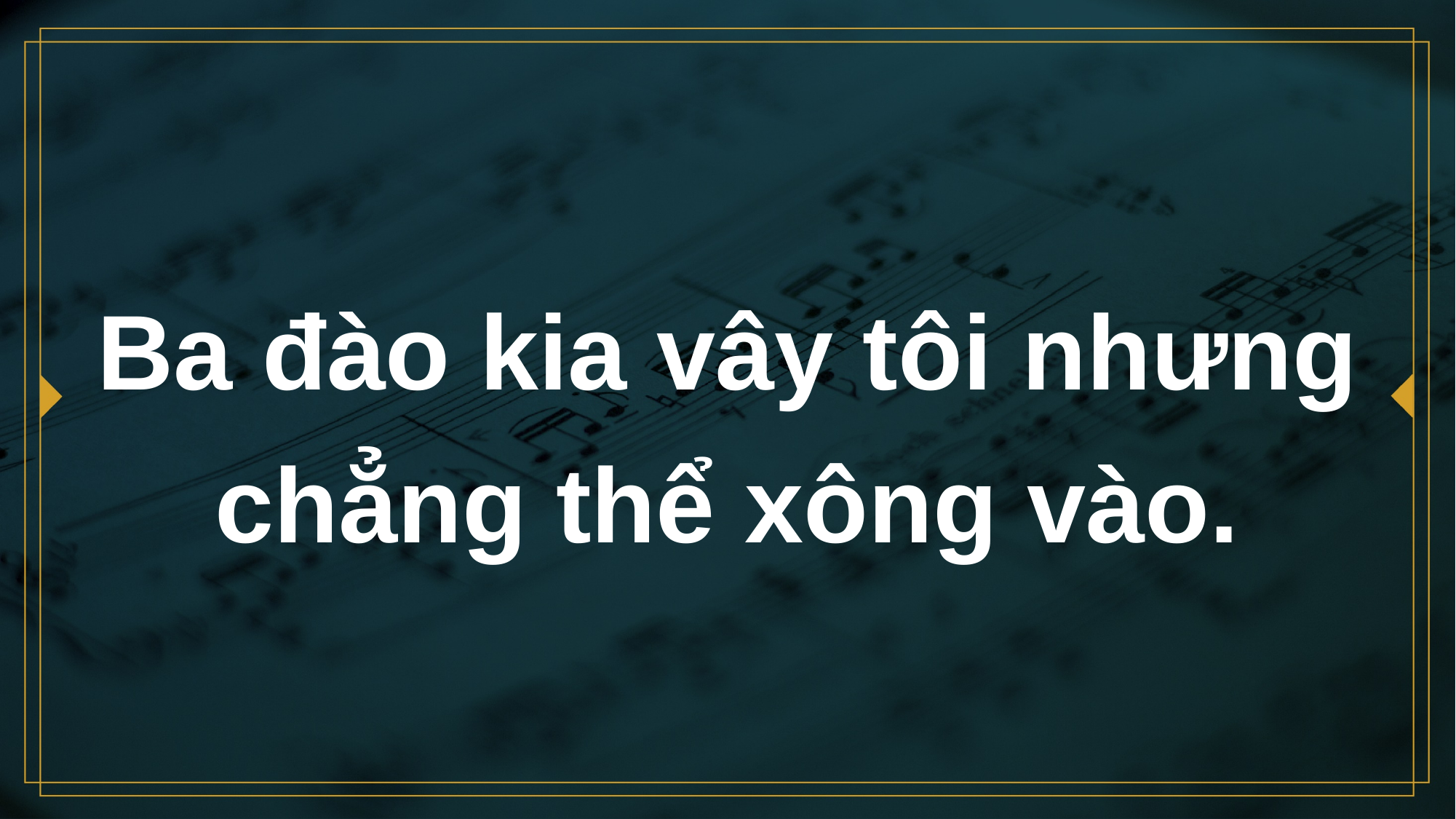

# Ba đào kia vây tôi nhưng chẳng thể xông vào.